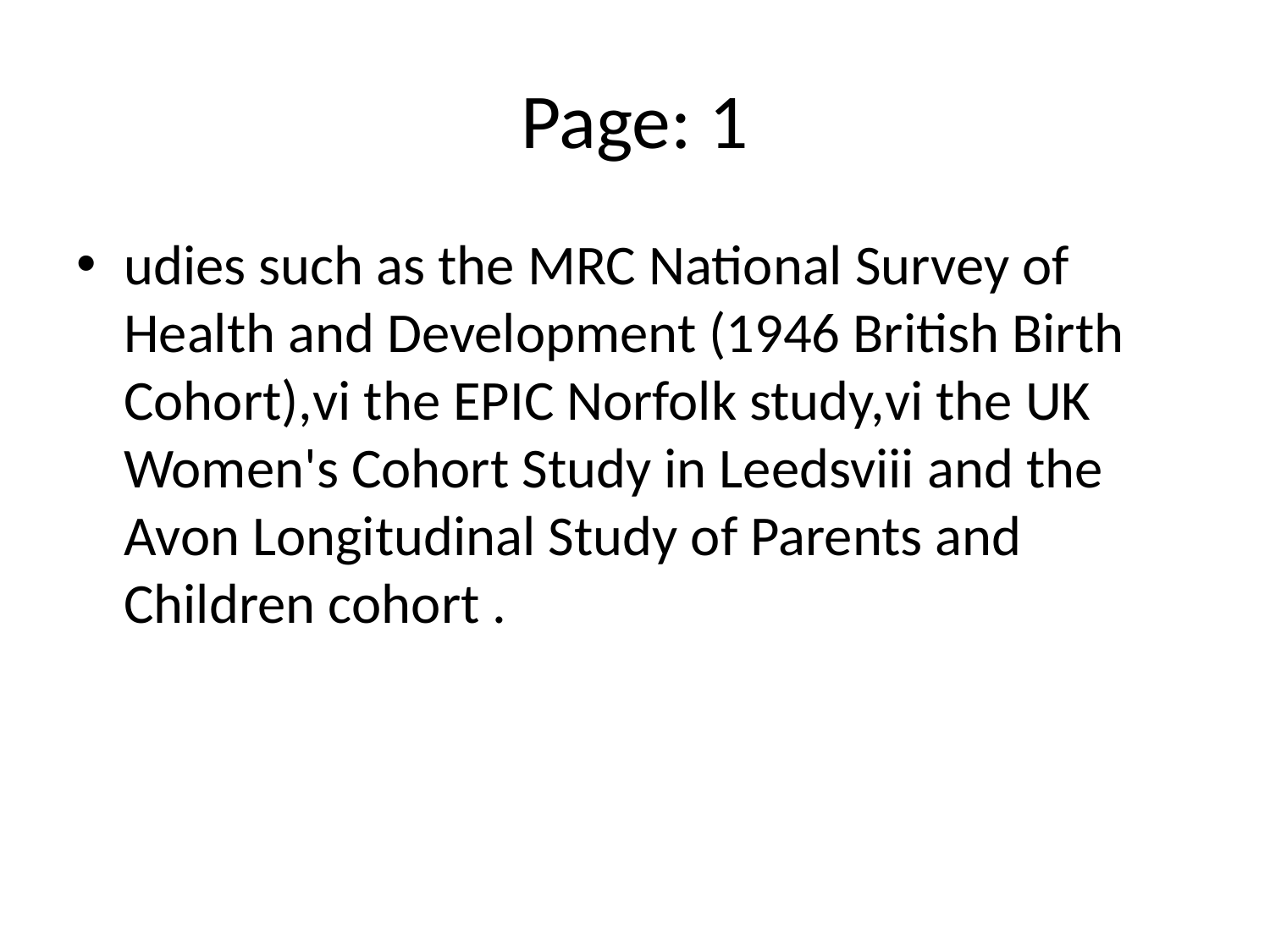

# Page: 1
udies such as the MRC National Survey of Health and Development (1946 British Birth Cohort),vi the EPIC Norfolk study,vi the UK Women's Cohort Study in Leedsviii and the Avon Longitudinal Study of Parents and Children cohort .